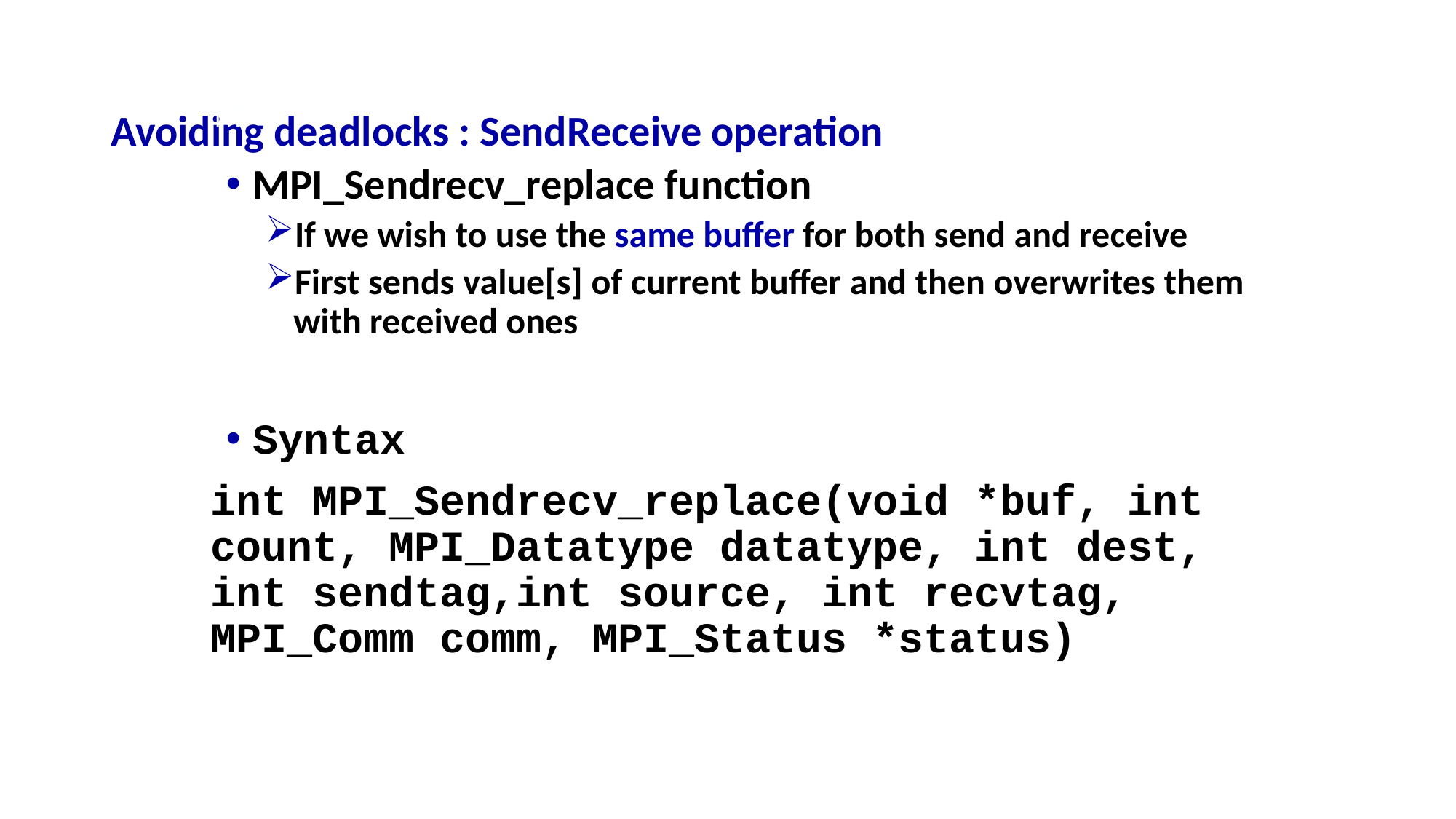

# Avoiding deadlocks : SendReceive operation
14
MPI_Sendrecv_replace function
If we wish to use the same buffer for both send and receive
First sends value[s] of current buffer and then overwrites them with received ones

Syntax
int MPI_Sendrecv_replace(void *buf, int count, MPI_Datatype datatype, int dest, int sendtag,int source, int recvtag, MPI_Comm comm, MPI_Status *status)